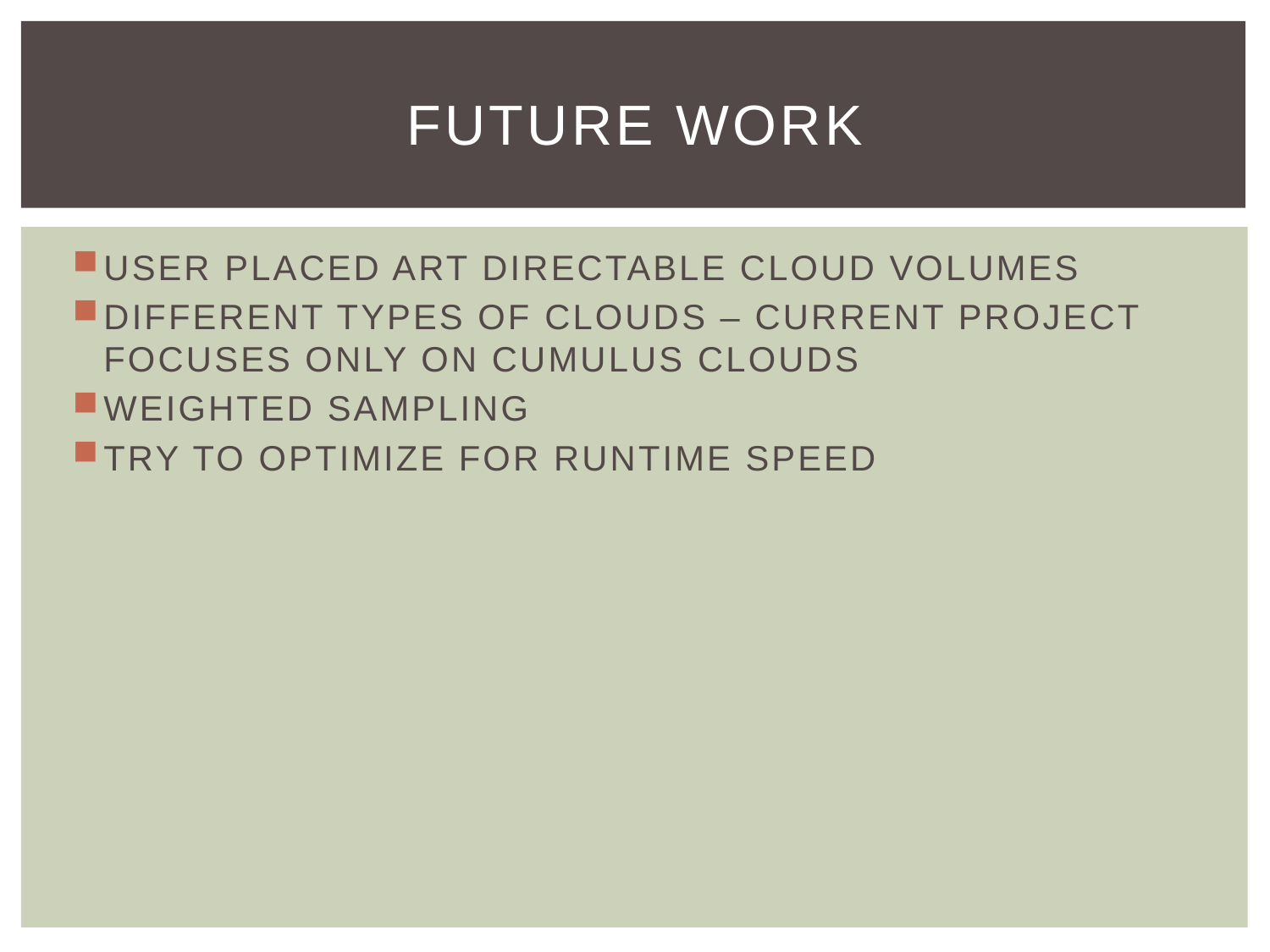

# Future work
USER PLACED ART DIRECTABLE CLOUD VOLUMES
DIFFERENT TYPES OF CLOUDS – CURRENT PROJECT FOCUSES ONLY ON CUMULUS CLOUDS
WEIGHTED SAMPLING
TRY TO OPTIMIZE FOR RUNTIME SPEED